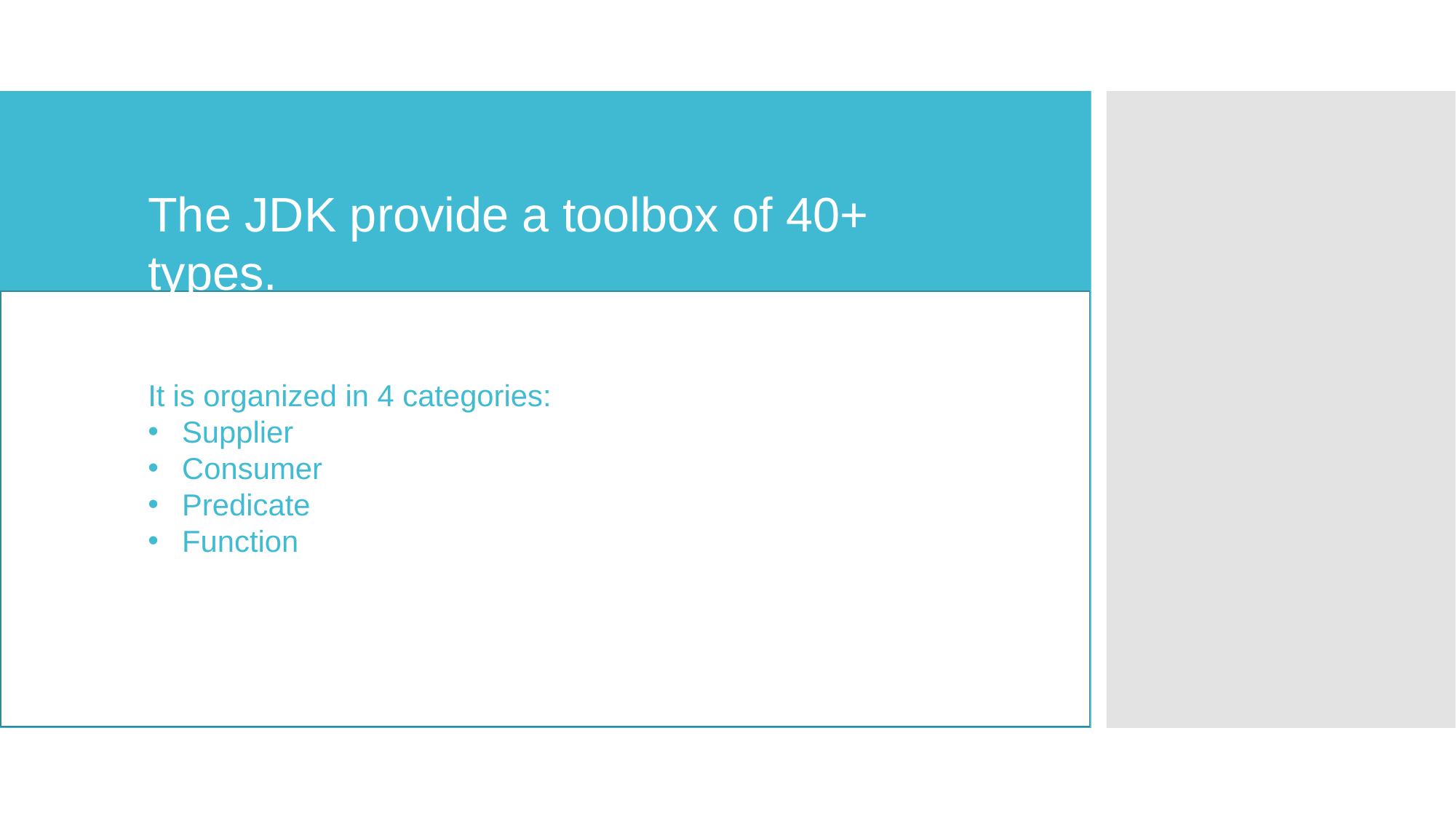

The JDK provide a toolbox of 40+ types.
In java.util.function package

It is organized in 4 categories:
Supplier
Consumer
Predicate
Function